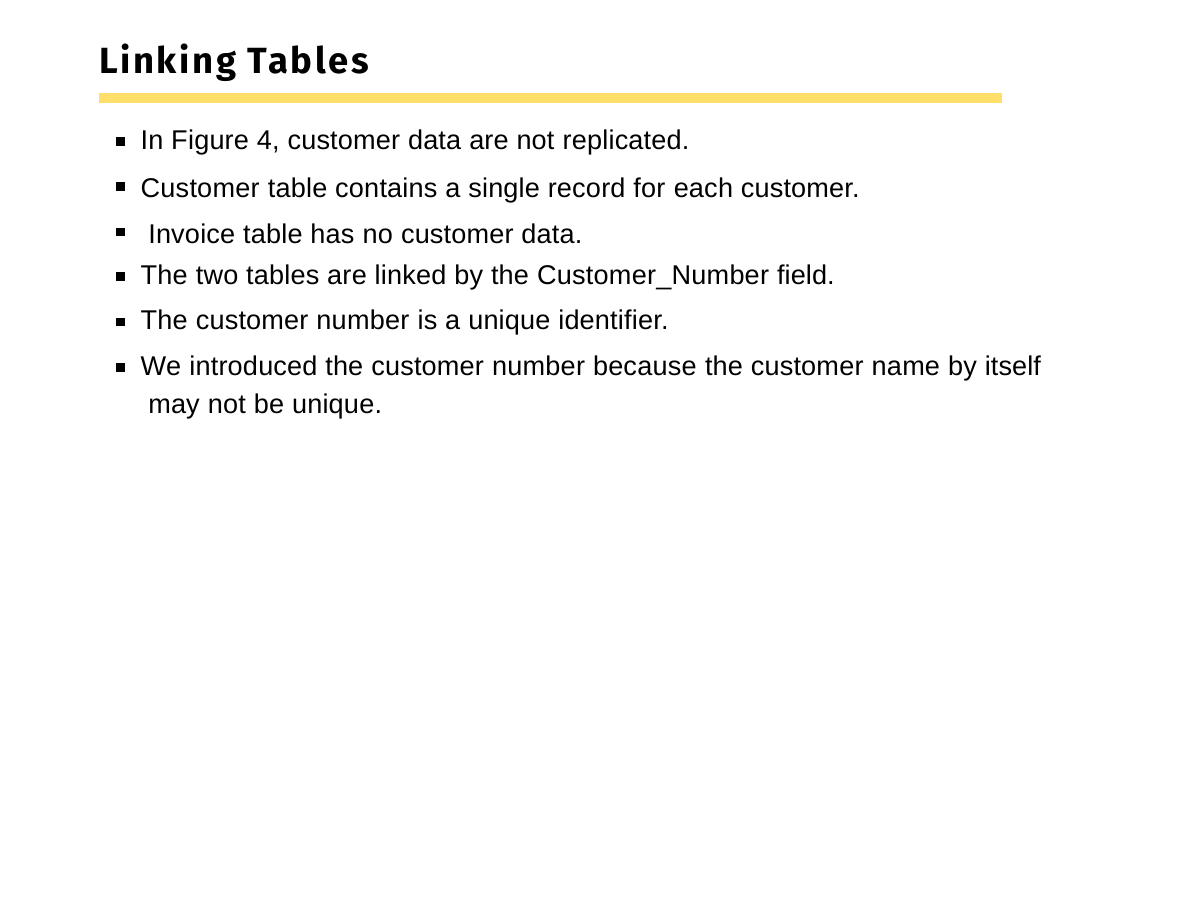

# Linking Tables

In Figure 4, customer data are not replicated.
Customer table contains a single record for each customer.  Invoice table has no customer data.
The two tables are linked by the Customer_Number field.
The customer number is a unique identifier.
We introduced the customer number because the customer name by itself  may not be unique.